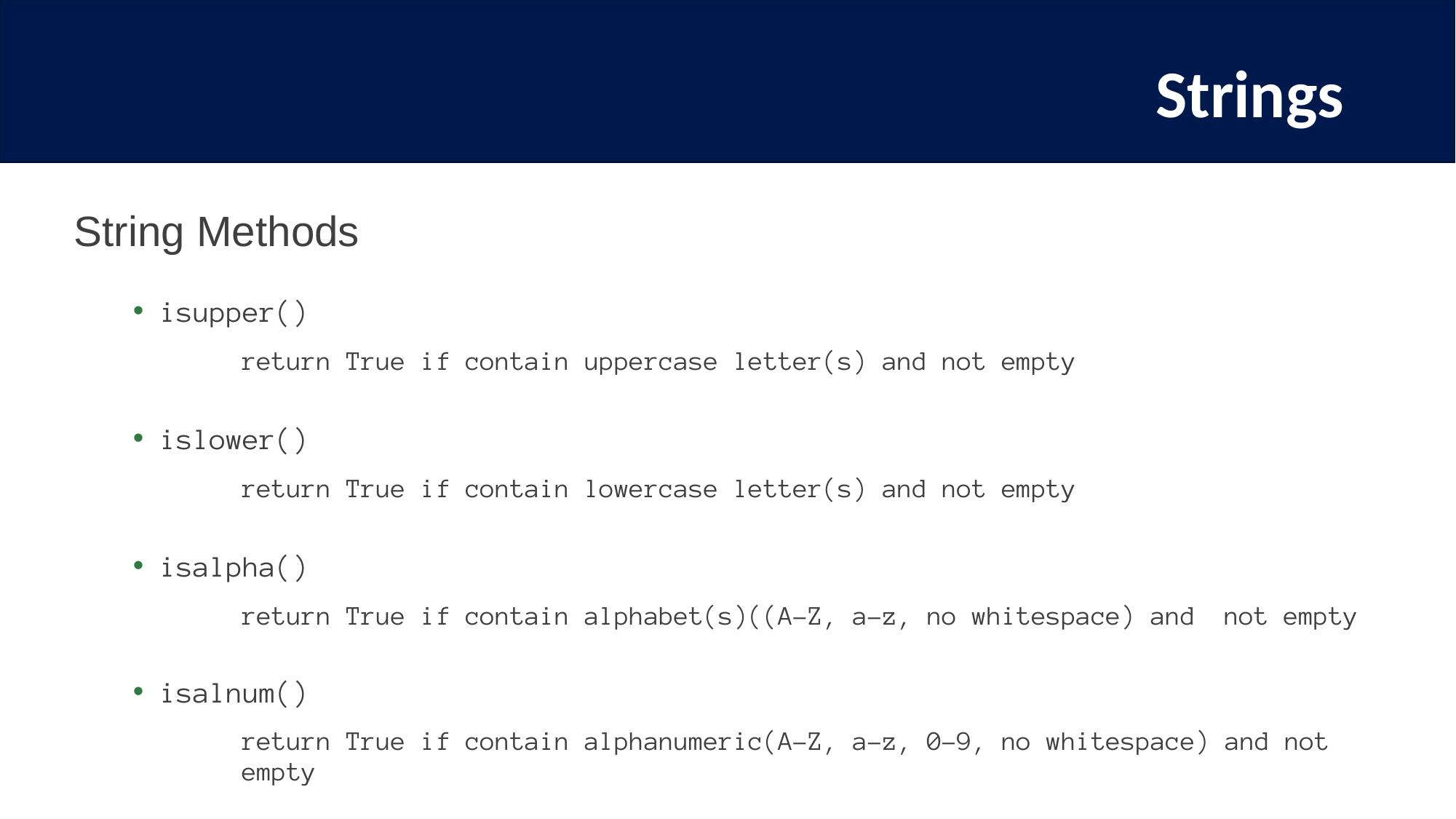

# Strings
String Methods
isupper()
	return True if contain uppercase letter(s) and not empty

islower()
	return True if contain lowercase letter(s) and not empty

isalpha()
	return True if contain alphabet(s)((A-Z, a-z, no whitespace) and 	not empty

isalnum()
	return True if contain alphanumeric(A-Z, a-z, 0-9, no whitespace) and not 	empty